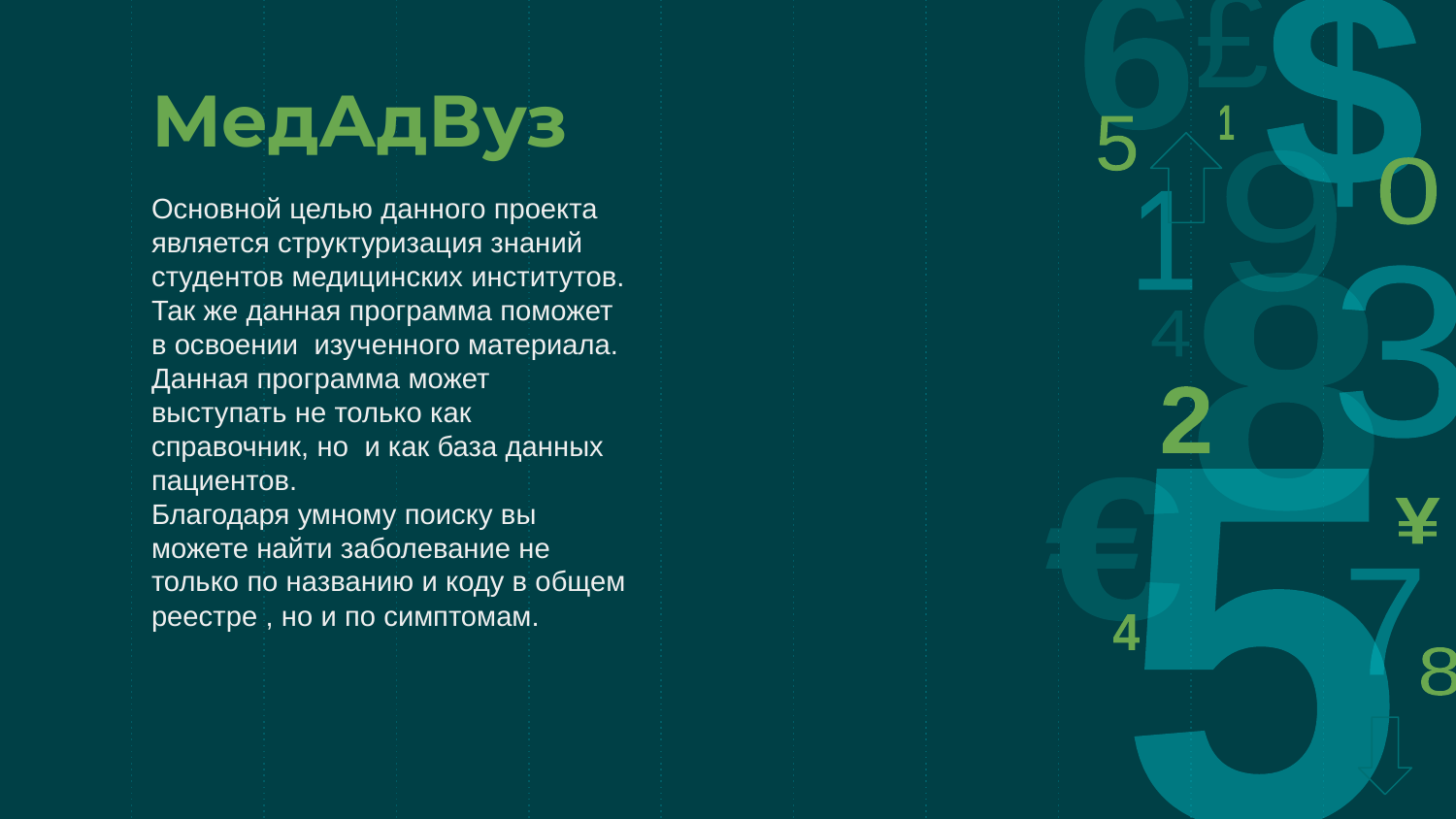

# МедАдВуз
Основной целью данного проекта является структуризация знаний студентов медицинских институтов.
Так же данная программа поможет в освоении  изученного материала.
Данная программа может выступать не только как справочник, но  и как база данных пациентов.
Благодаря умному поиску вы можете найти заболевание не только по названию и коду в общем реестре , но и по симптомам.